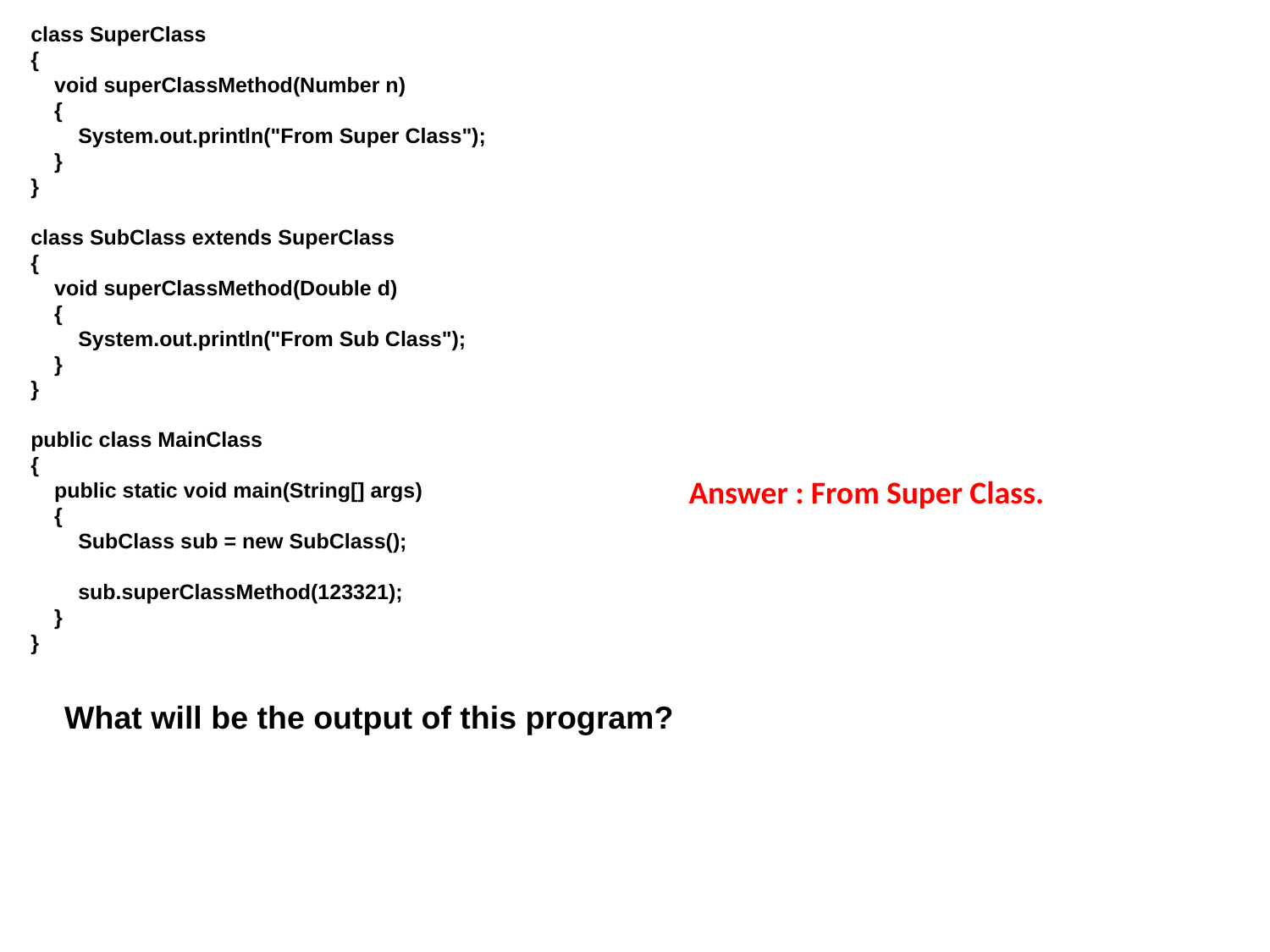

class SuperClass
{
    void superClassMethod(Number n)
    {
        System.out.println("From Super Class");
    }
}

class SubClass extends SuperClass
{
    void superClassMethod(Double d)
    {
        System.out.println("From Sub Class");
    }
}

public class MainClass
{
    public static void main(String[] args)
    {
        SubClass sub = new SubClass();

        sub.superClassMethod(123321);
    }
}
Answer : From Super Class.
 What will be the output of this program?